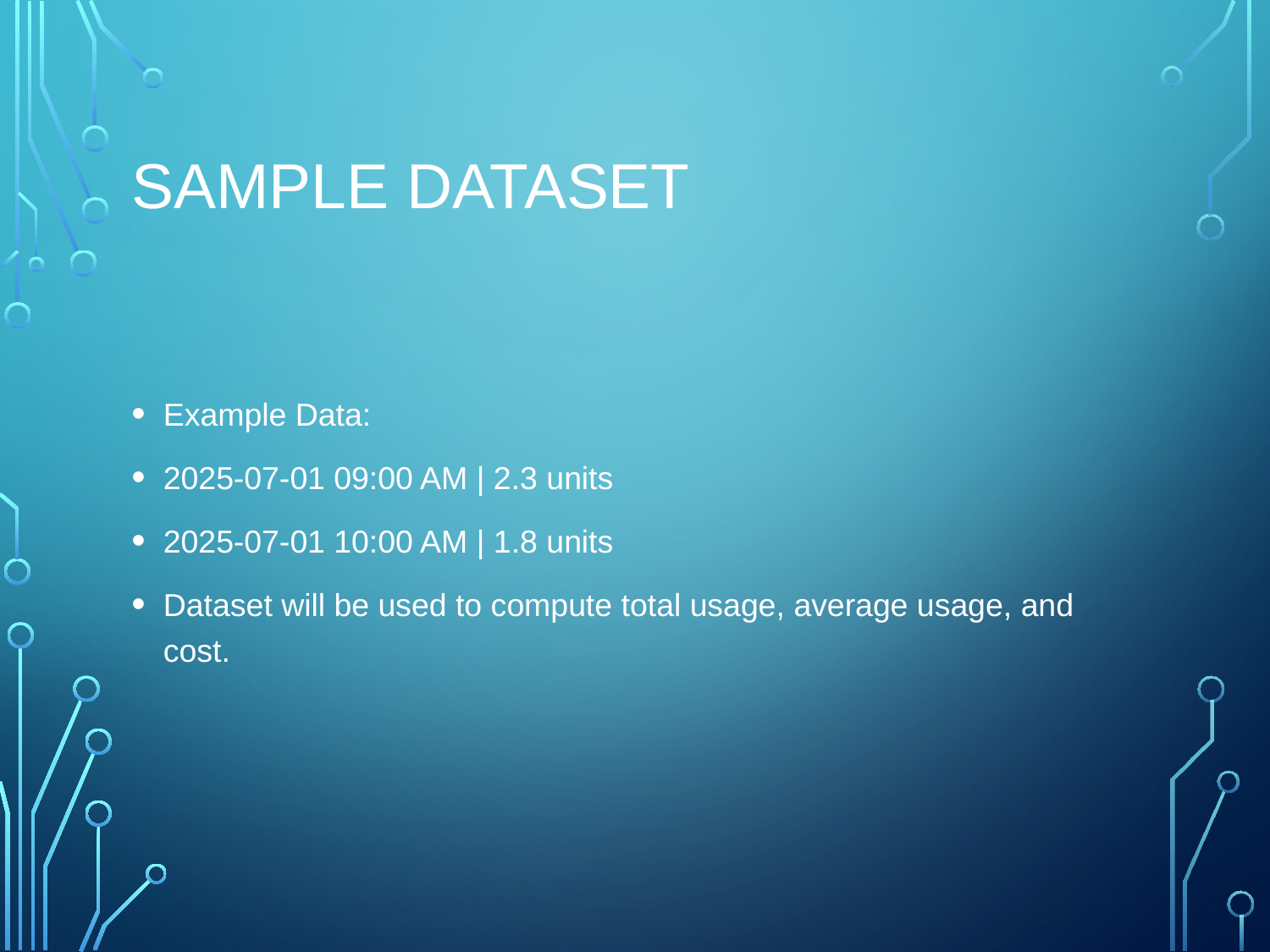

# Sample Dataset

Example Data:
2025-07-01 09:00 AM | 2.3 units
2025-07-01 10:00 AM | 1.8 units
Dataset will be used to compute total usage, average usage, and cost.